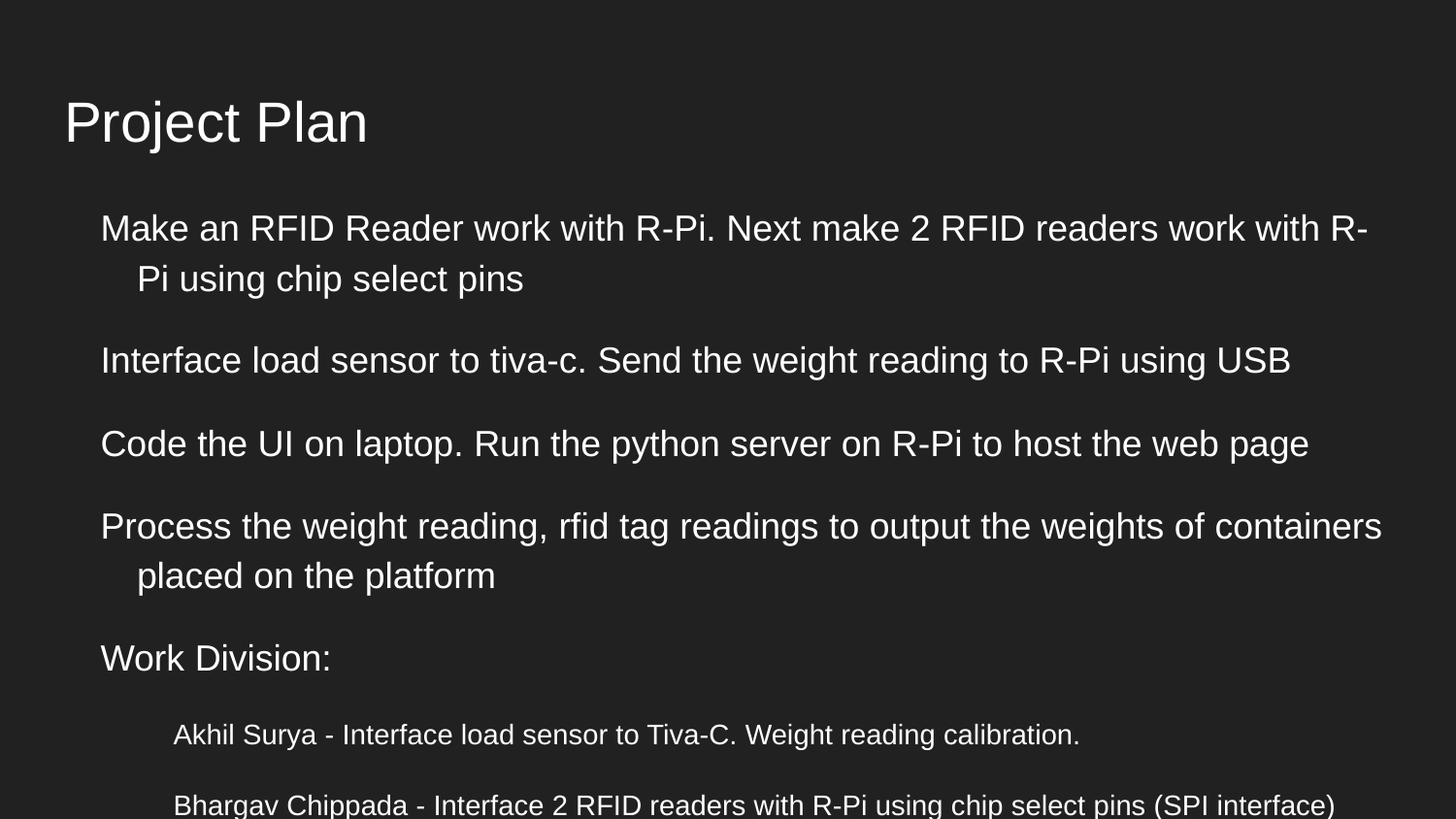

# Project Plan
Make an RFID Reader work with R-Pi. Next make 2 RFID readers work with R-Pi using chip select pins
Interface load sensor to tiva-c. Send the weight reading to R-Pi using USB
Code the UI on laptop. Run the python server on R-Pi to host the web page
Process the weight reading, rfid tag readings to output the weights of containers placed on the platform
Work Division:
Akhil Surya - Interface load sensor to Tiva-C. Weight reading calibration.
Bhargav Chippada - Interface 2 RFID readers with R-Pi using chip select pins (SPI interface)
Jagadeesh and Pranay - Processing the weight and rfid tag readings to find the weight of individual containers. Coded the website UI.
Critical tasks: Balancing the platform on load sensor, calibration. Interfacing multiple rfid readers.